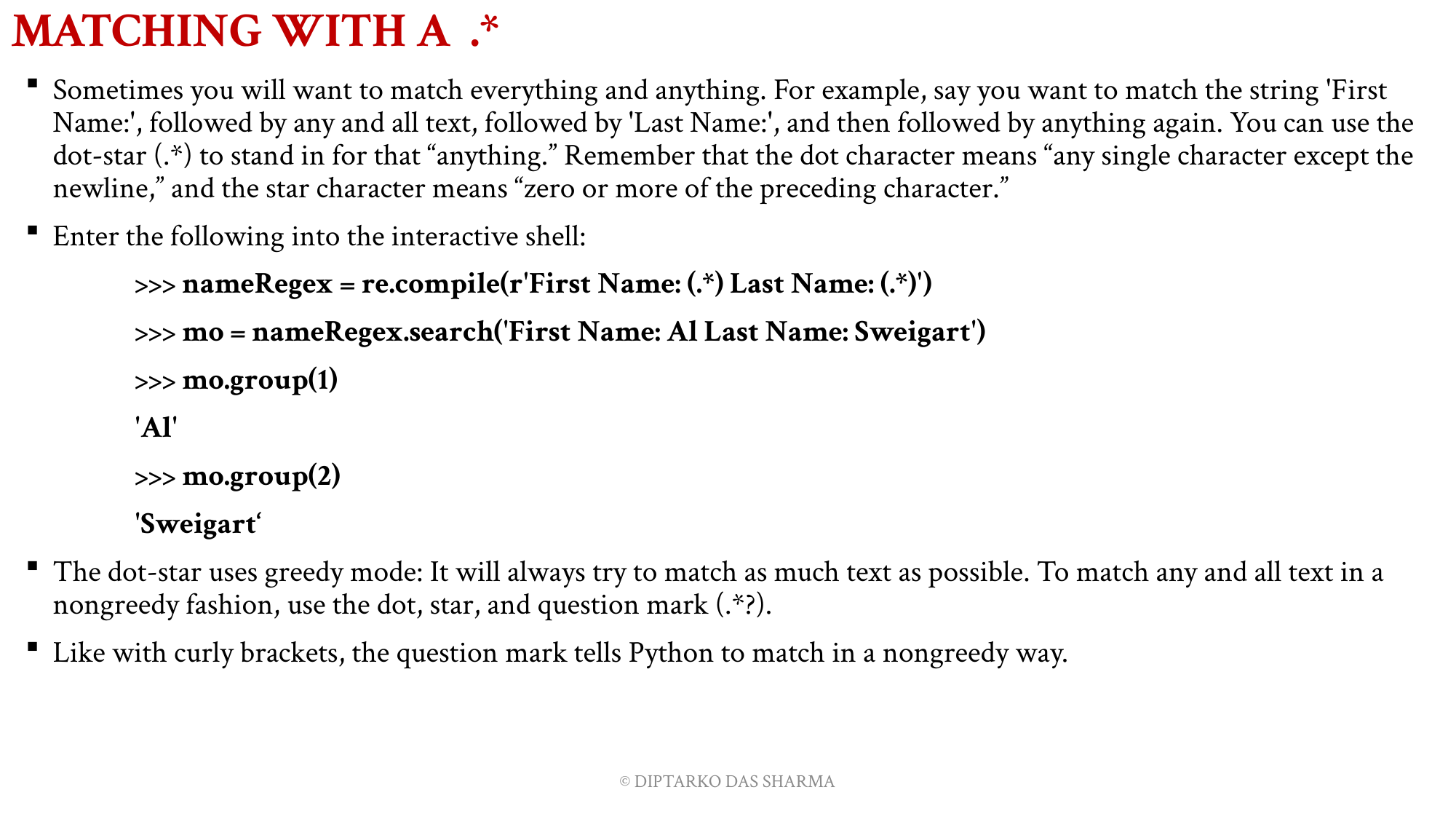

# MATCHING WITH A  .*
Sometimes you will want to match everything and anything. For example, say you want to match the string 'First Name:', followed by any and all text, followed by 'Last Name:', and then followed by anything again. You can use the dot-star (.*) to stand in for that “anything.” Remember that the dot character means “any single character except the newline,” and the star character means “zero or more of the preceding character.”
Enter the following into the interactive shell:
	>>> nameRegex = re.compile(r'First Name: (.*) Last Name: (.*)')
	>>> mo = nameRegex.search('First Name: Al Last Name: Sweigart')
	>>> mo.group(1)
	'Al'
	>>> mo.group(2)
	'Sweigart‘
The dot-star uses greedy mode: It will always try to match as much text as possible. To match any and all text in a nongreedy fashion, use the dot, star, and question mark (.*?).
Like with curly brackets, the question mark tells Python to match in a nongreedy way.

© DIPTARKO DAS SHARMA